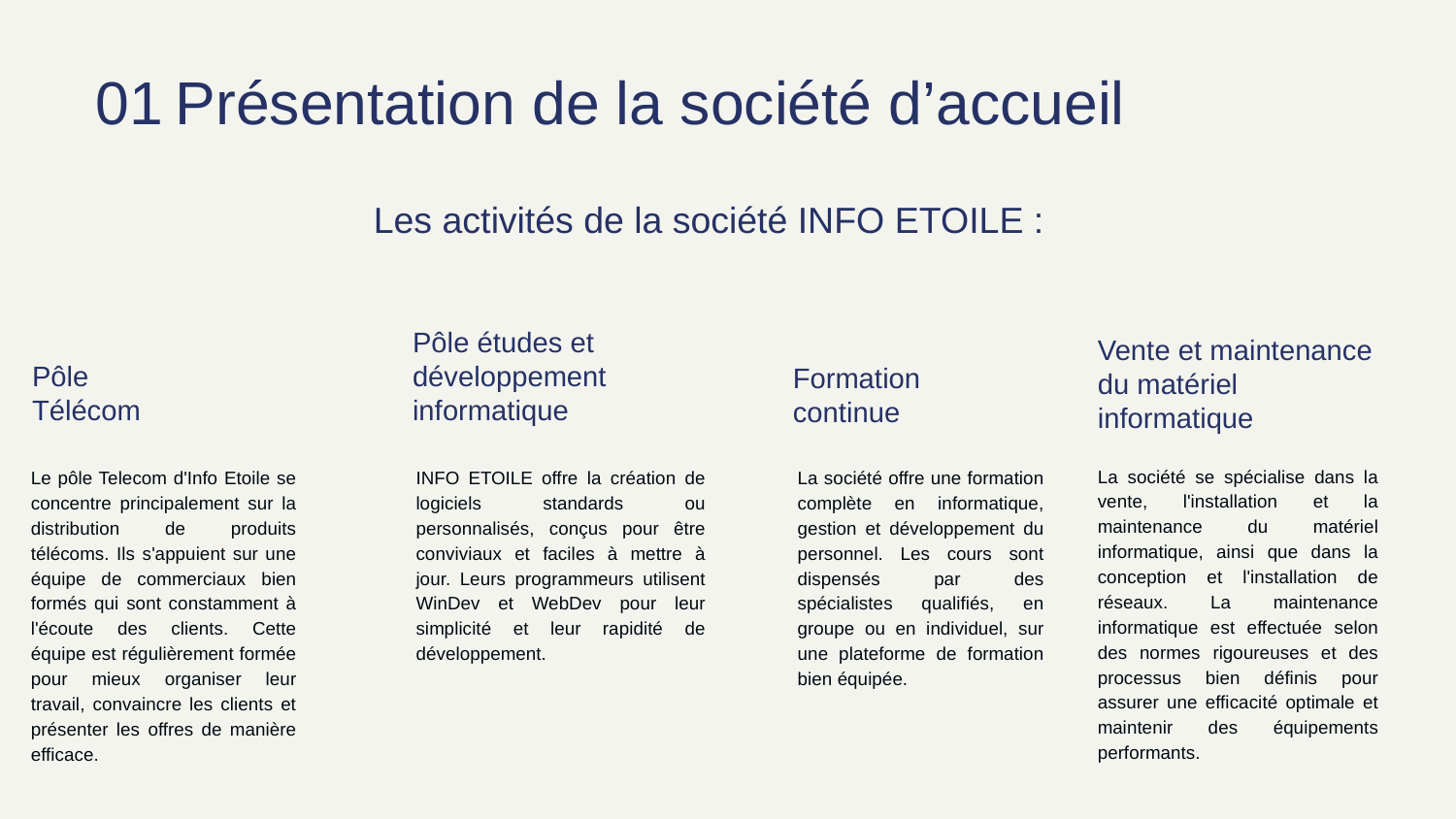

01 Présentation de la société d’accueil
# Les activités de la société INFO ETOILE :
Vente et maintenance du matériel informatique
Pôle études et développement informatique
Formation
continue
Pôle
Télécom
La société se spécialise dans la vente, l'installation et la maintenance du matériel informatique, ainsi que dans la conception et l'installation de réseaux. La maintenance informatique est effectuée selon des normes rigoureuses et des processus bien définis pour assurer une efficacité optimale et maintenir des équipements performants.
Le pôle Telecom d'Info Etoile se concentre principalement sur la distribution de produits télécoms. Ils s'appuient sur une équipe de commerciaux bien formés qui sont constamment à l'écoute des clients. Cette équipe est régulièrement formée pour mieux organiser leur travail, convaincre les clients et présenter les offres de manière efficace.
INFO ETOILE offre la création de logiciels standards ou personnalisés, conçus pour être conviviaux et faciles à mettre à jour. Leurs programmeurs utilisent WinDev et WebDev pour leur simplicité et leur rapidité de développement.
La société offre une formation complète en informatique, gestion et développement du personnel. Les cours sont dispensés par des spécialistes qualifiés, en groupe ou en individuel, sur une plateforme de formation bien équipée.